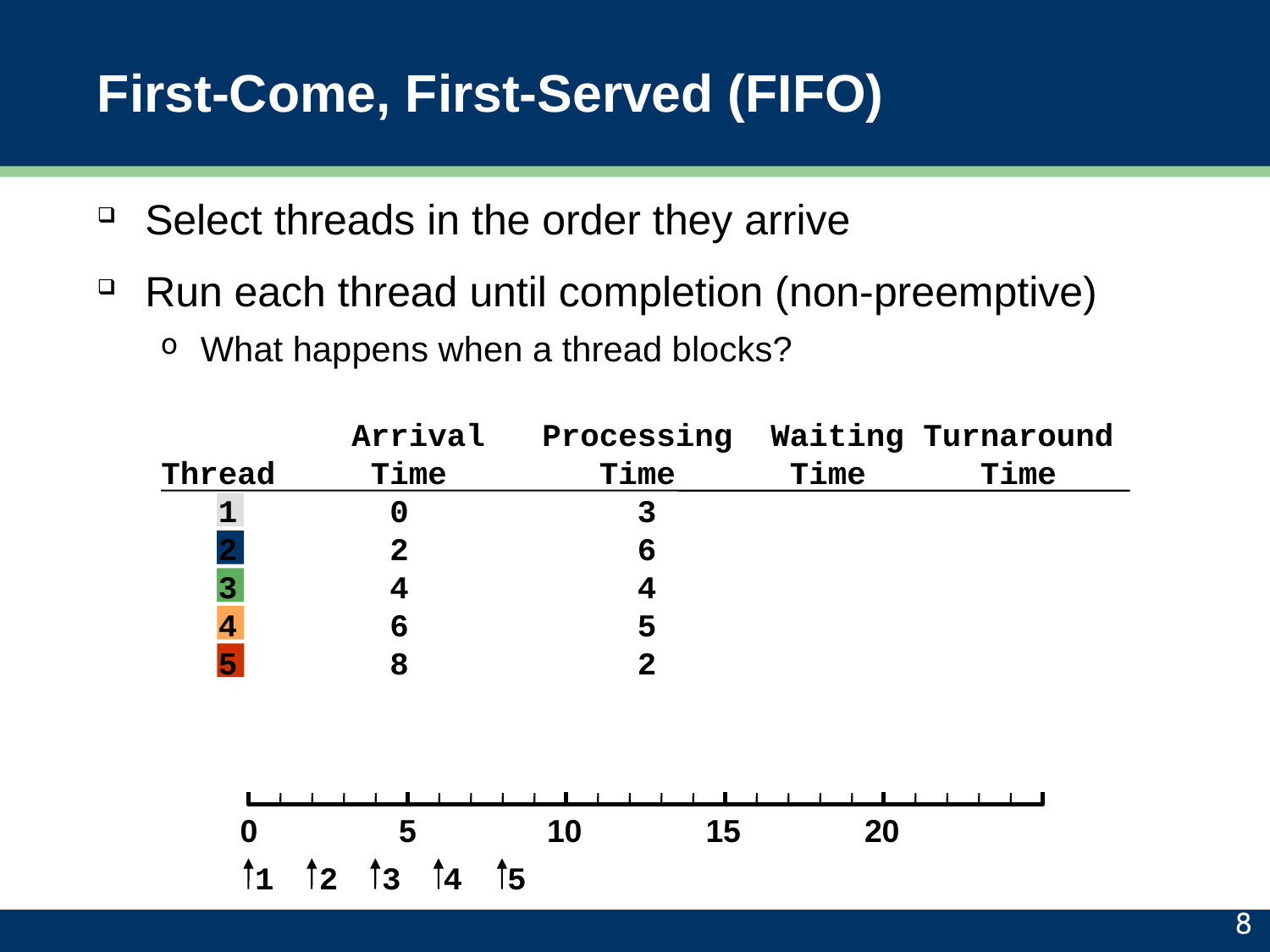

# First-Come, First-Served (FIFO)
Select threads in the order they arrive
Run each thread until completion (non-preemptive)
What happens when a thread blocks?
           Arrival   Processing  Waiting Turnaround
 Thread     Time        Time      Time      Time
    1        0            3
    2        2            6
    3        4            4
    4        6            5
    5        8            2

0
5
10
15
20
1
2
3
4
5

8